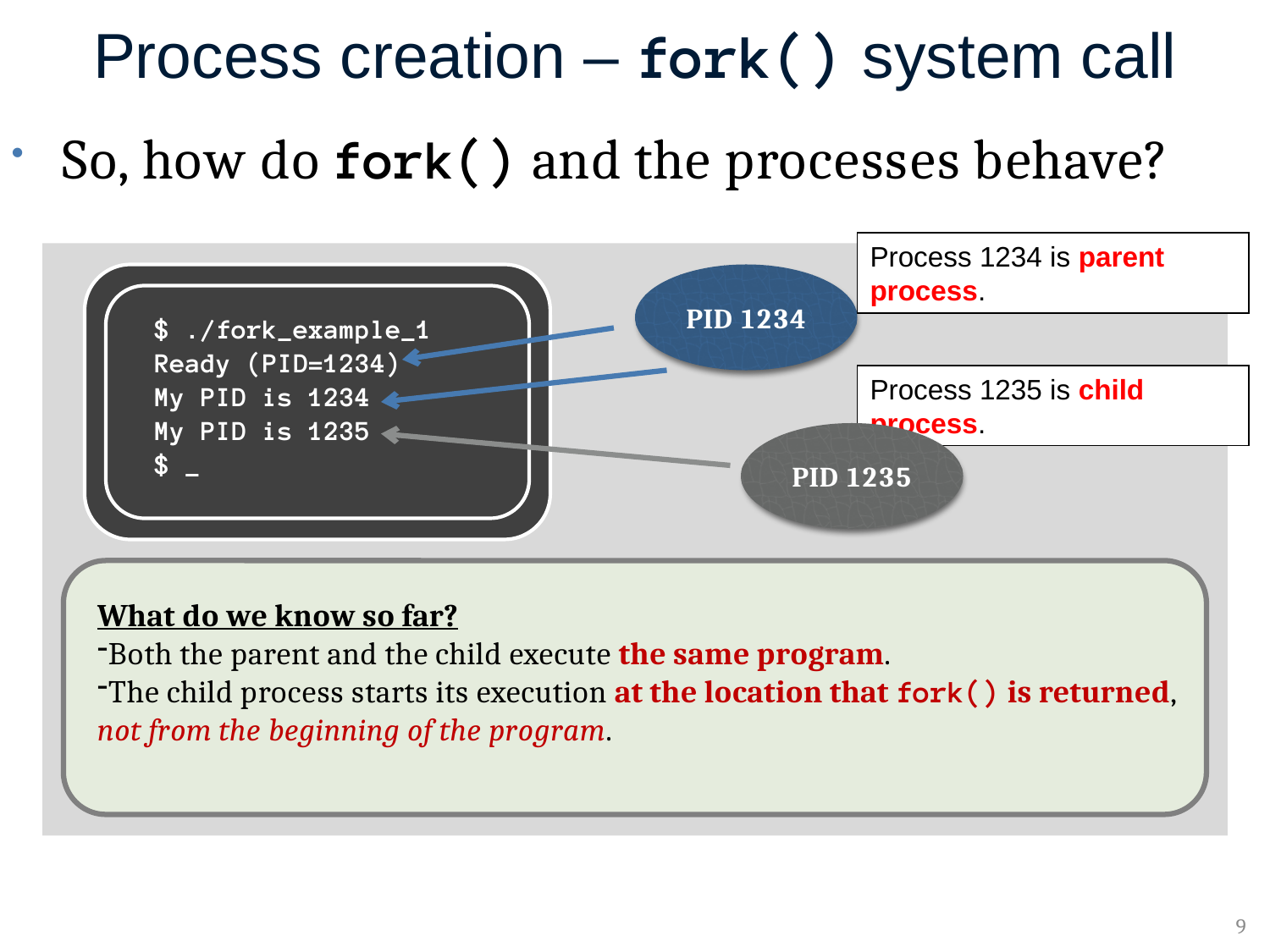

# Process creation – fork() system call
So, how do fork() and the processes behave?
Process 1234 is parent process.

PID 1234

$ ./fork_example_1
Ready (PID=1234)
My PID is 1234
My PID is 1235
$ _
Process 1235 is child process.
PID 1235

What do we know so far?
Both the parent and the child execute the same program.
The child process starts its execution at the location that fork() is returned, not from the beginning of the program.
9